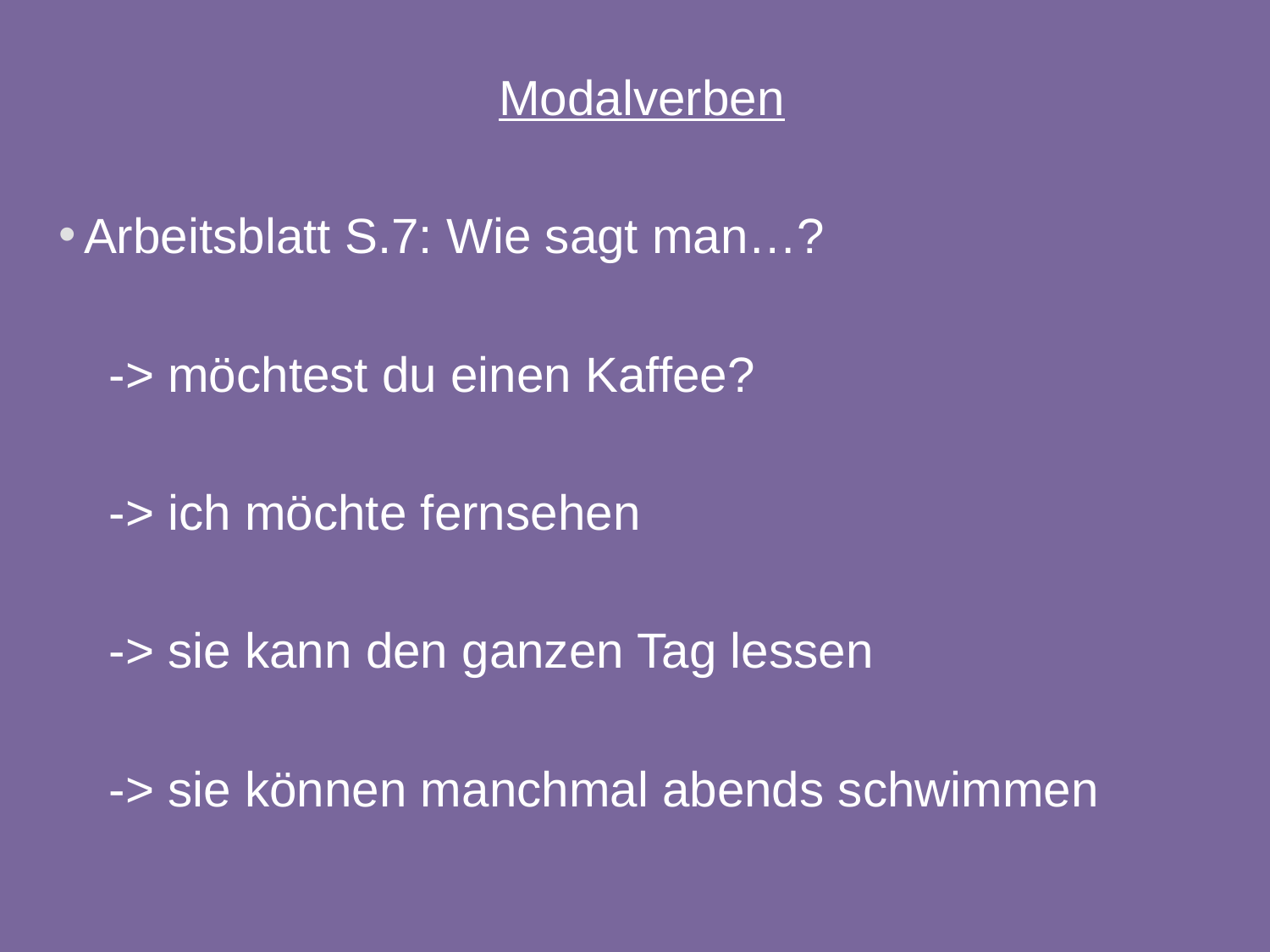

Modalverben

Arbeitsblatt S.7: Wie sagt man…?

-> möchtest du einen Kaffee?

-> ich möchte fernsehen

-> sie kann den ganzen Tag lessen

-> sie können manchmal abends schwimmen
17